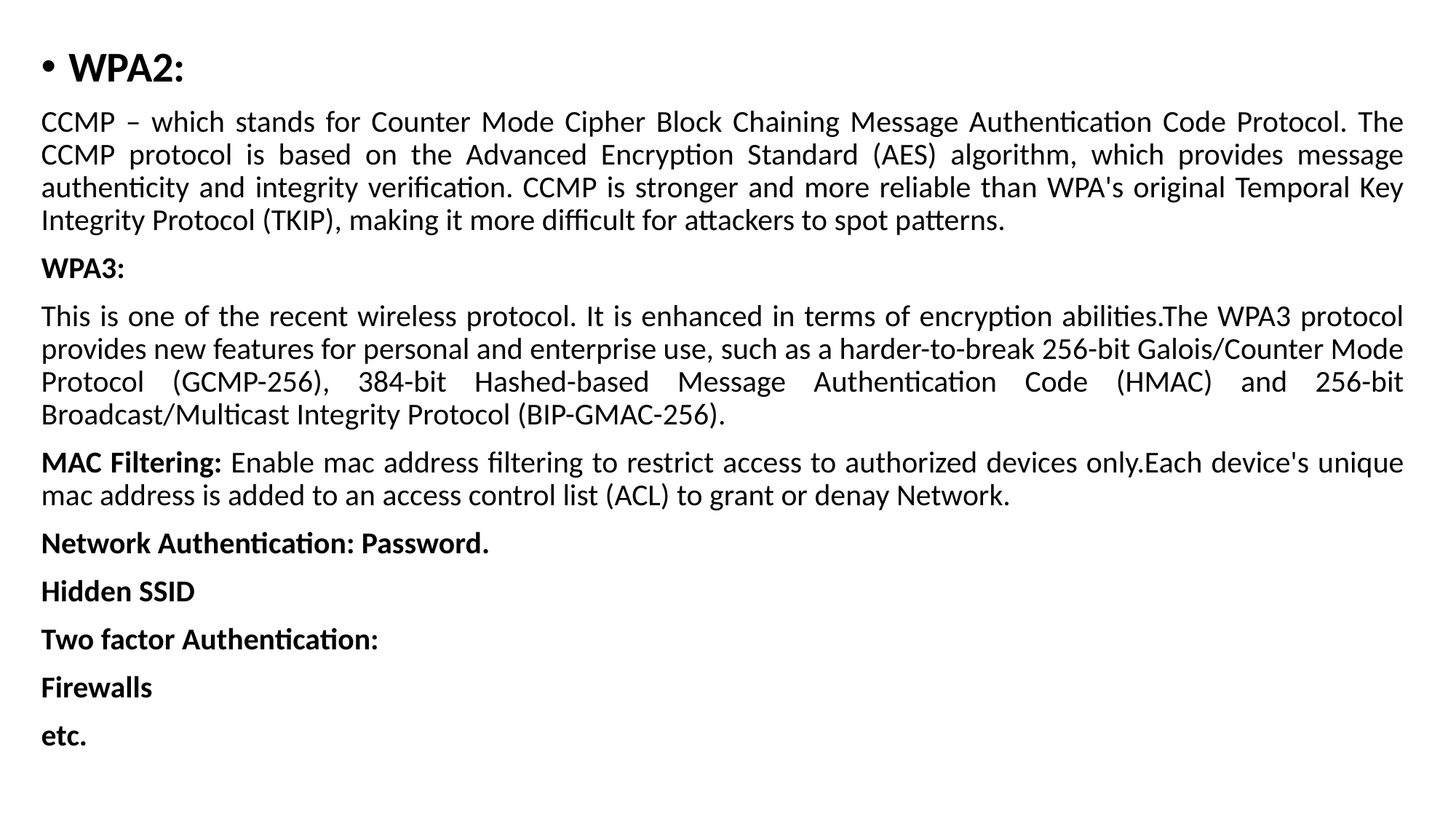

WPA2:
CCMP – which stands for Counter Mode Cipher Block Chaining Message Authentication Code Protocol. The CCMP protocol is based on the Advanced Encryption Standard (AES) algorithm, which provides message authenticity and integrity verification. CCMP is stronger and more reliable than WPA's original Temporal Key Integrity Protocol (TKIP), making it more difficult for attackers to spot patterns.
WPA3:
This is one of the recent wireless protocol. It is enhanced in terms of encryption abilities.The WPA3 protocol provides new features for personal and enterprise use, such as a harder-to-break 256-bit Galois/Counter Mode Protocol (GCMP-256), 384-bit Hashed-based Message Authentication Code (HMAC) and 256-bit Broadcast/Multicast Integrity Protocol (BIP-GMAC-256).
MAC Filtering: Enable mac address filtering to restrict access to authorized devices only.Each device's unique mac address is added to an access control list (ACL) to grant or denay Network.
Network Authentication: Password.
Hidden SSID
Two factor Authentication:
Firewalls
etc.